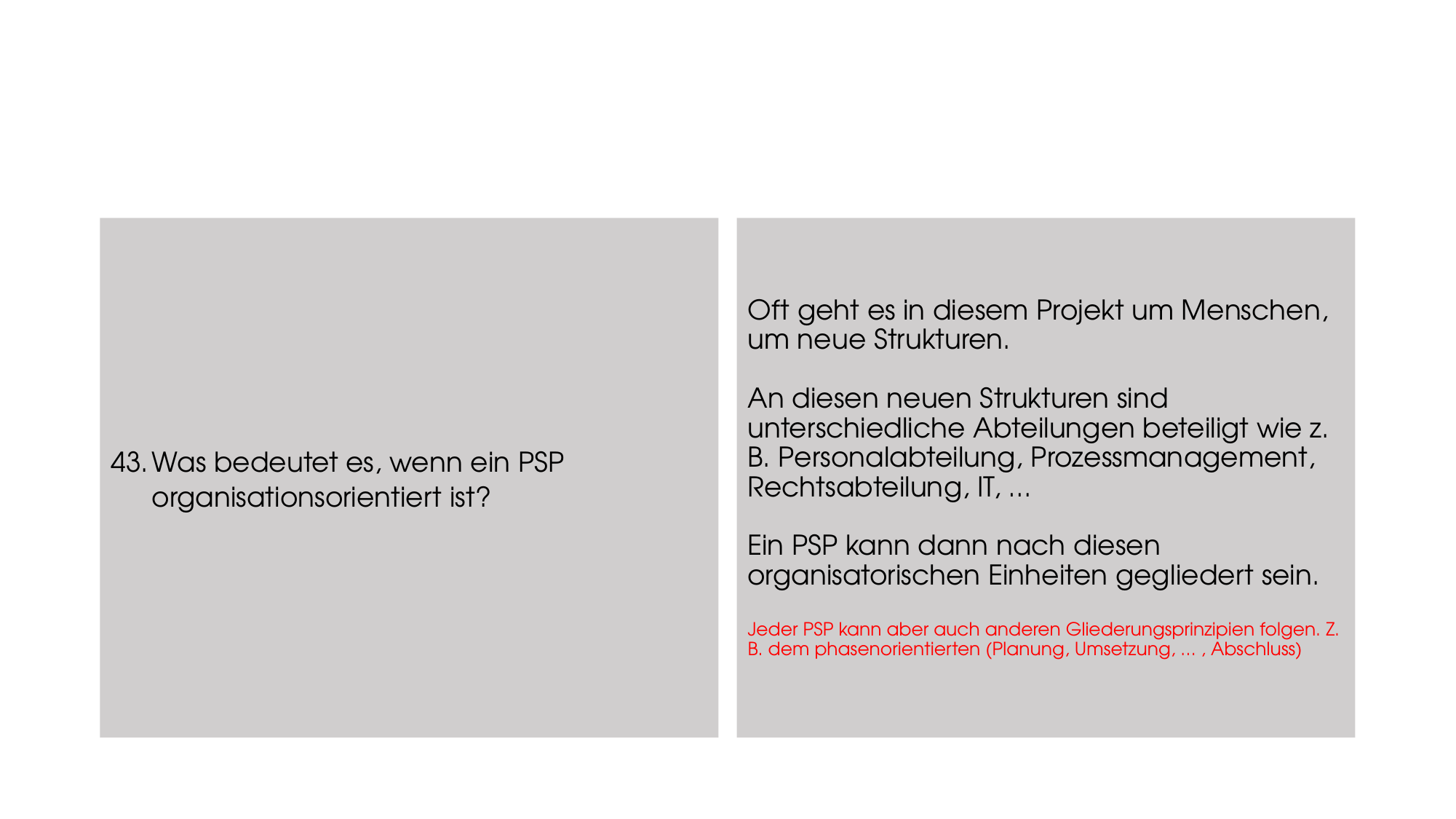

Was bedeutet es, wenn ein PSP organisationsorientiert ist?
Oft geht es in diesem Projekt um Menschen, um neue Strukturen.

An diesen neuen Strukturen sind unterschiedliche Abteilungen beteiligt wie z. B. Personalabteilung, Prozessmanagement, Rechtsabteilung, IT, …

Ein PSP kann dann nach diesen organisatorischen Einheiten gegliedert sein.

Jeder PSP kann aber auch anderen Gliederungsprinzipien folgen. Z. B. dem phasenorientierten (Planung, Umsetzung, … , Abschluss)